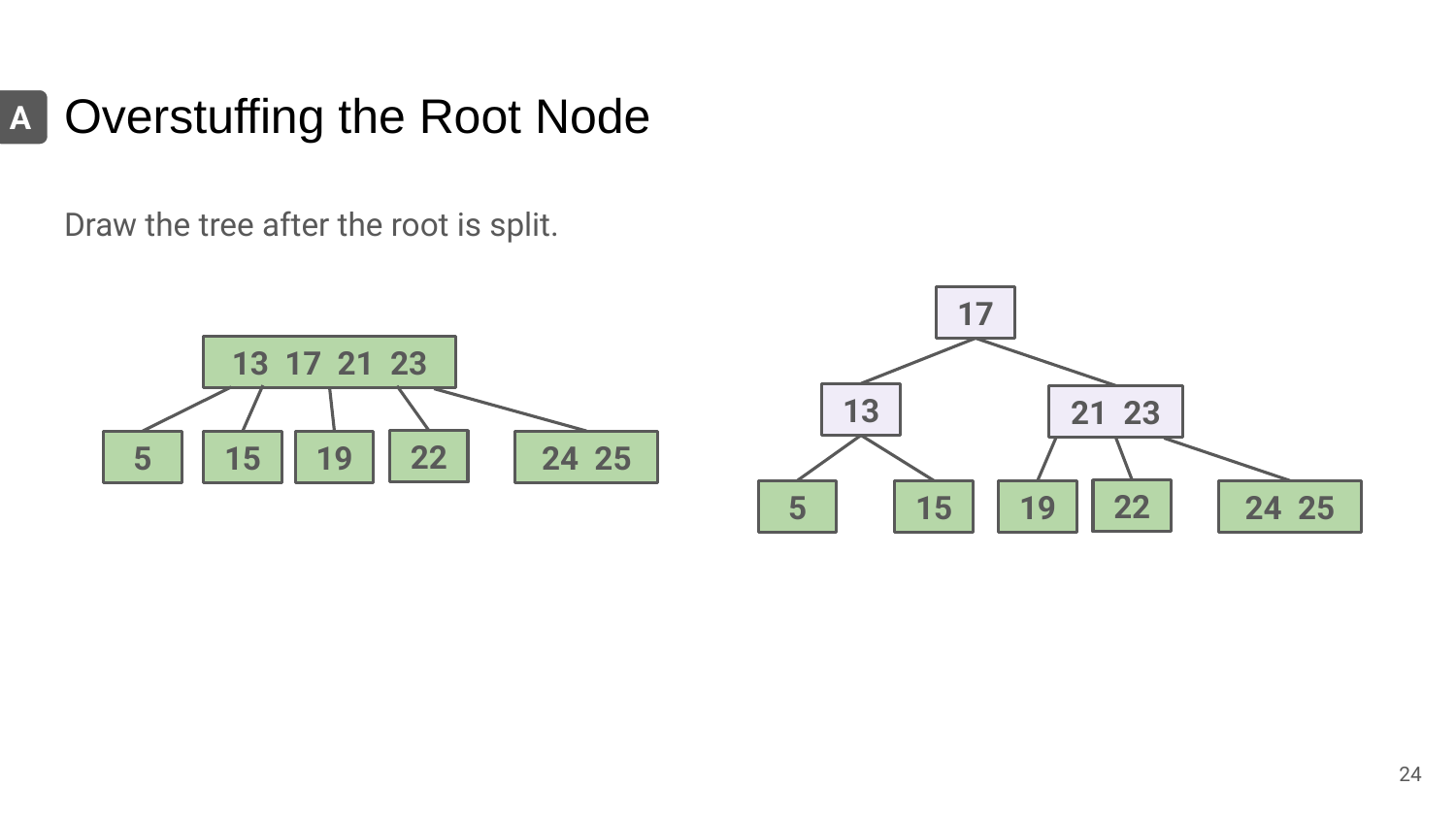

# Overstuffing the Root Node
A
Draw the tree after the root is split.
17
13
21  23
22
15
19
24  25
5
13  17  21  23
22
15
19
24  25
5
24